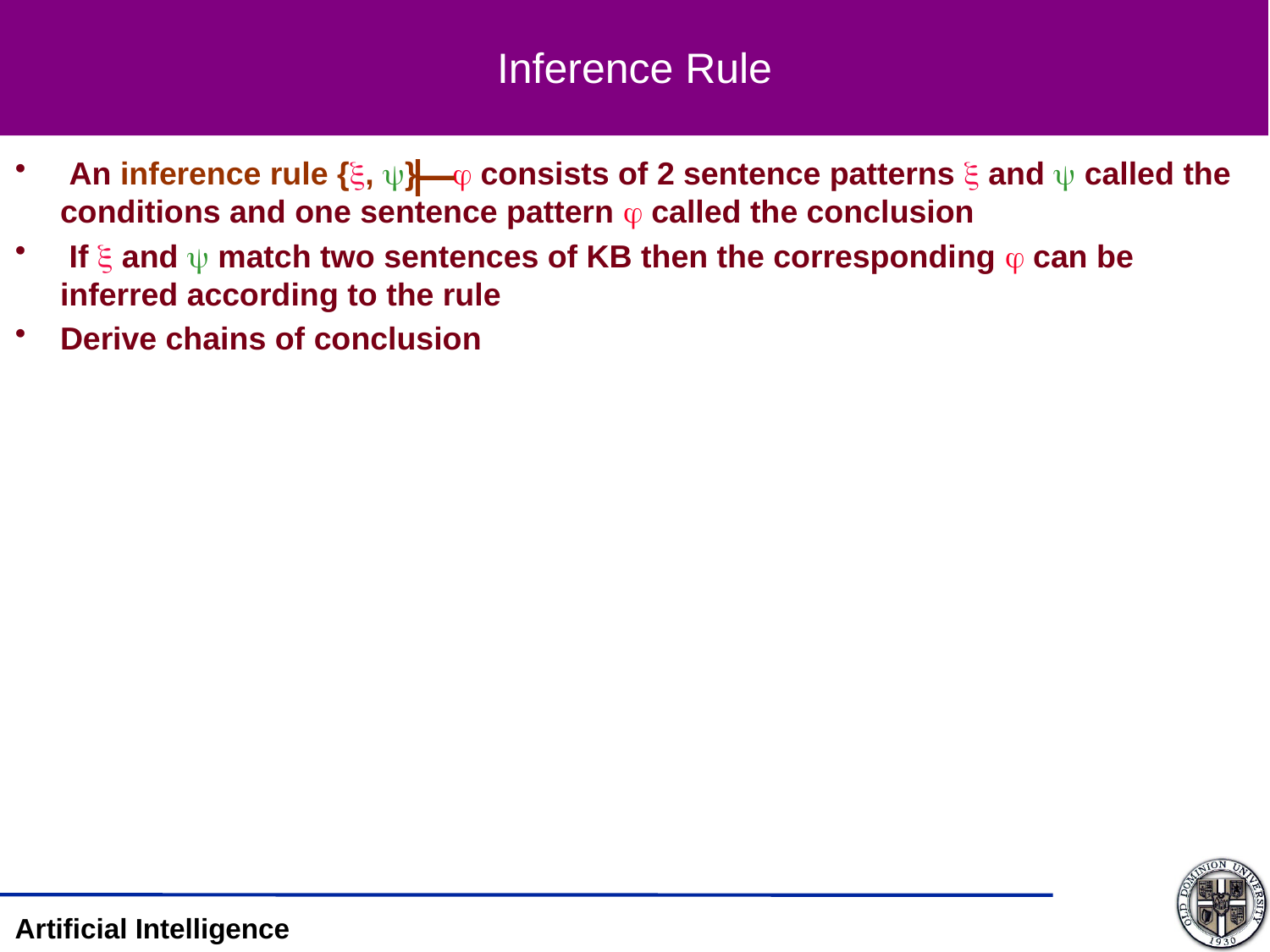

# Inference Rule
⊥
 An inference rule {ξ, ψ}    ϕ consists of 2 sentence patterns ξ and ψ called the conditions and one sentence pattern ϕ called the conclusion
 If ξ and ψ match two sentences of KB then the corresponding ϕ can be inferred according to the rule
Derive chains of conclusion